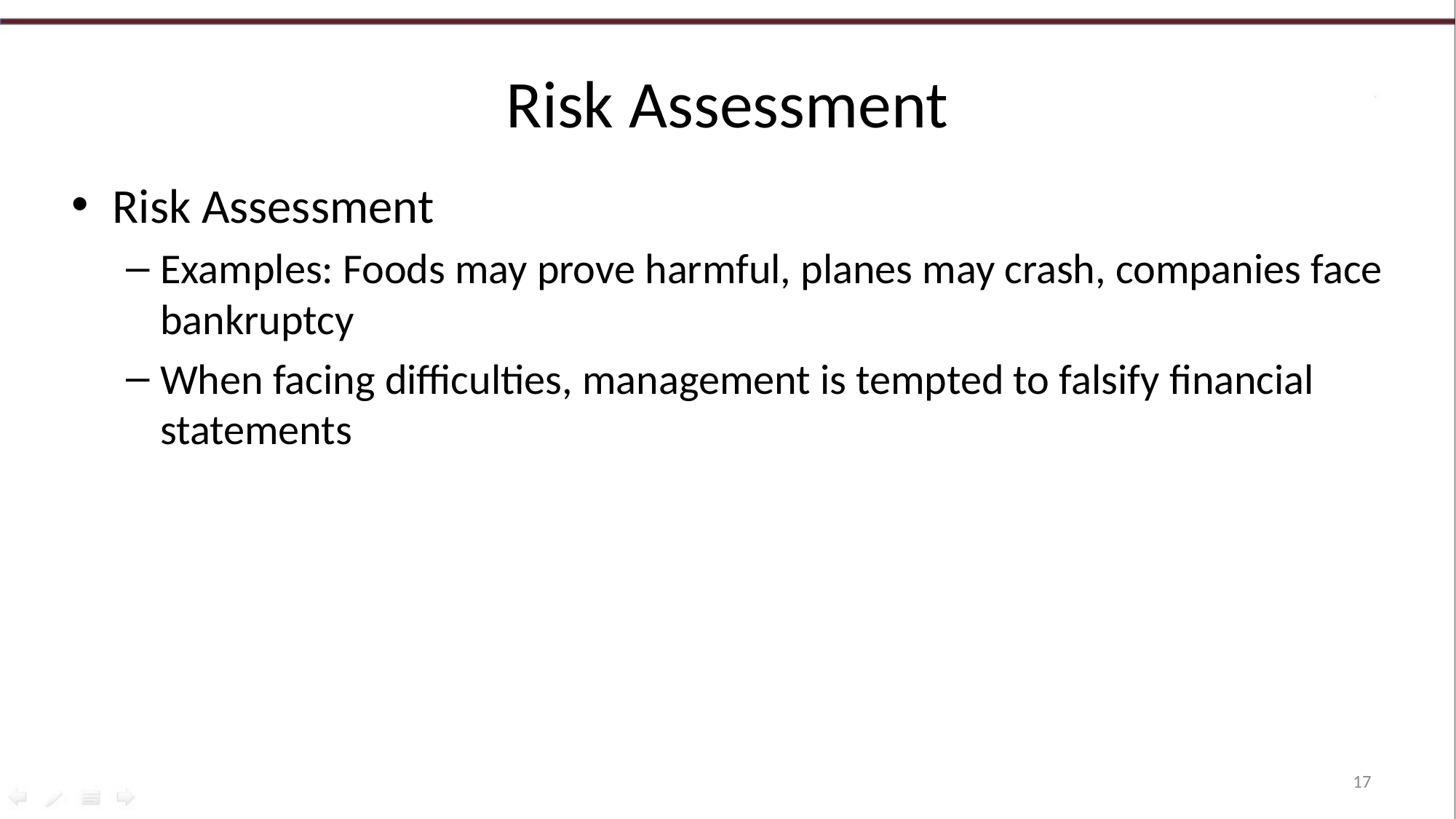

# Risk Assessment
Risk Assessment
Examples: Foods may prove harmful, planes may crash, companies face bankruptcy
When facing difficulties, management is tempted to falsify financial statements

17